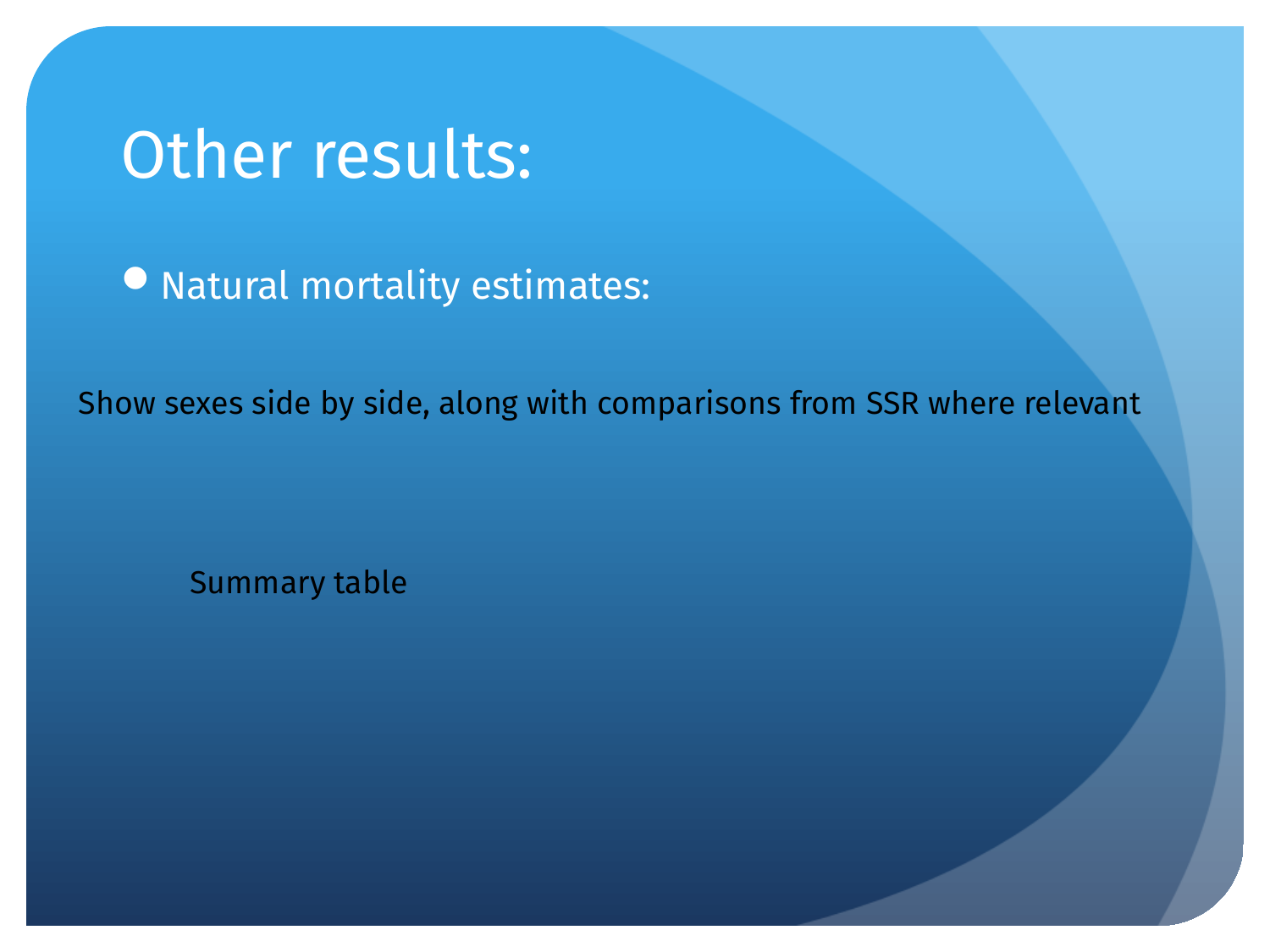

# Other results:
Natural mortality estimates:
Show sexes side by side, along with comparisons from SSR where relevant
Summary table